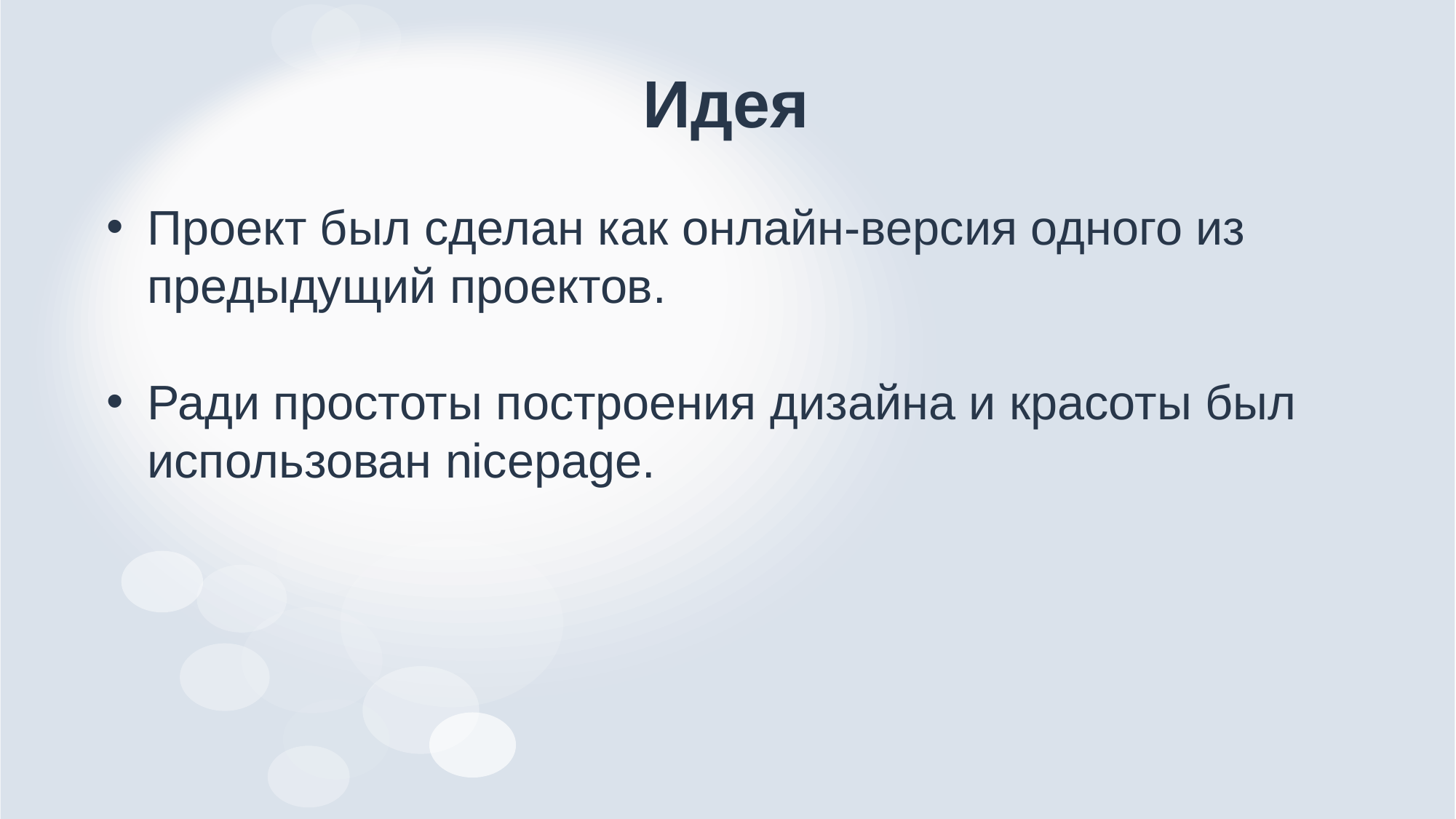

# Идея
Проект был сделан как онлайн-версия одного из предыдущий проектов.

Ради простоты построения дизайна и красоты был использован nicepage.